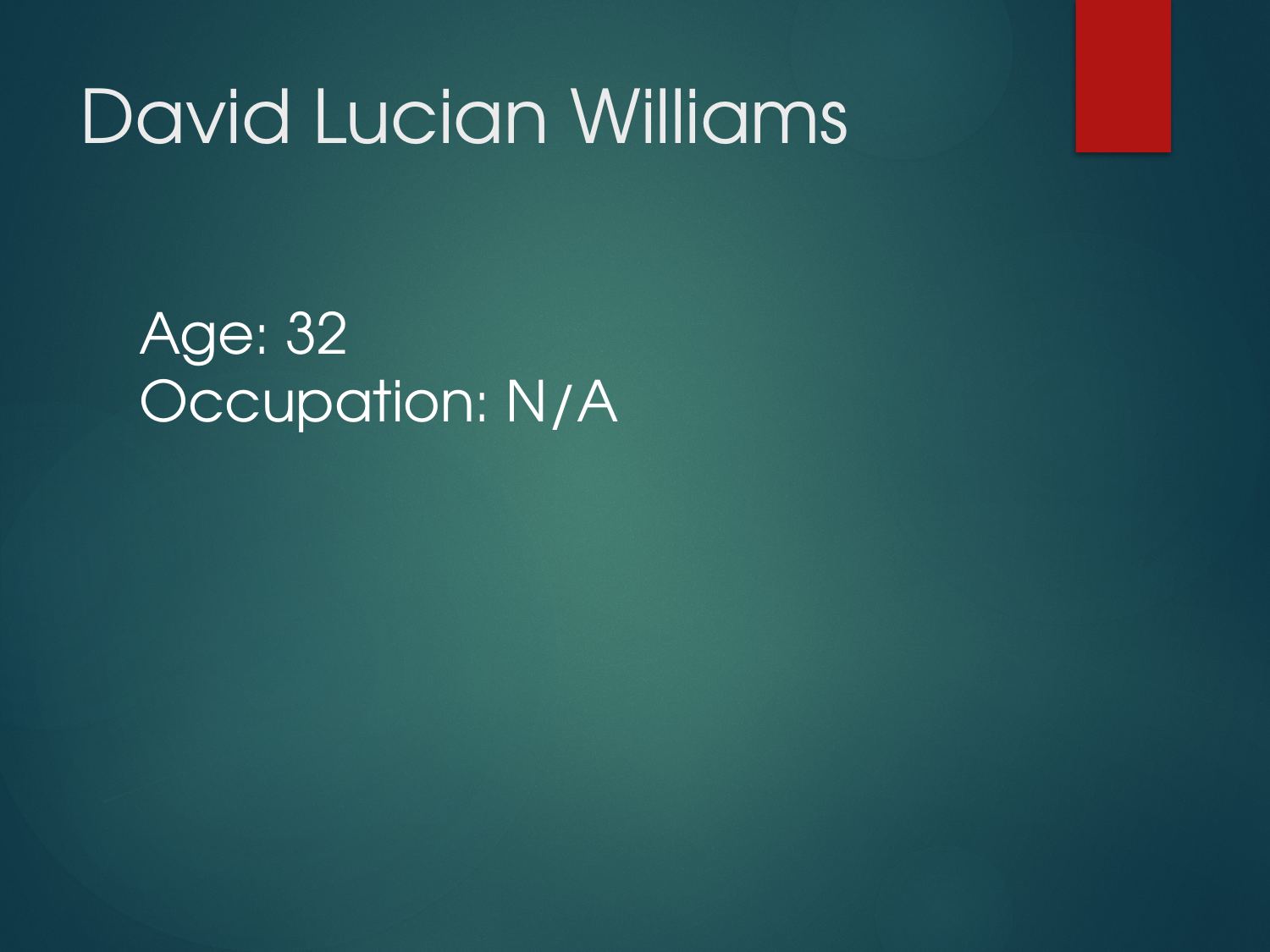

# David Lucian Williams

Age: 32
Occupation: N/A